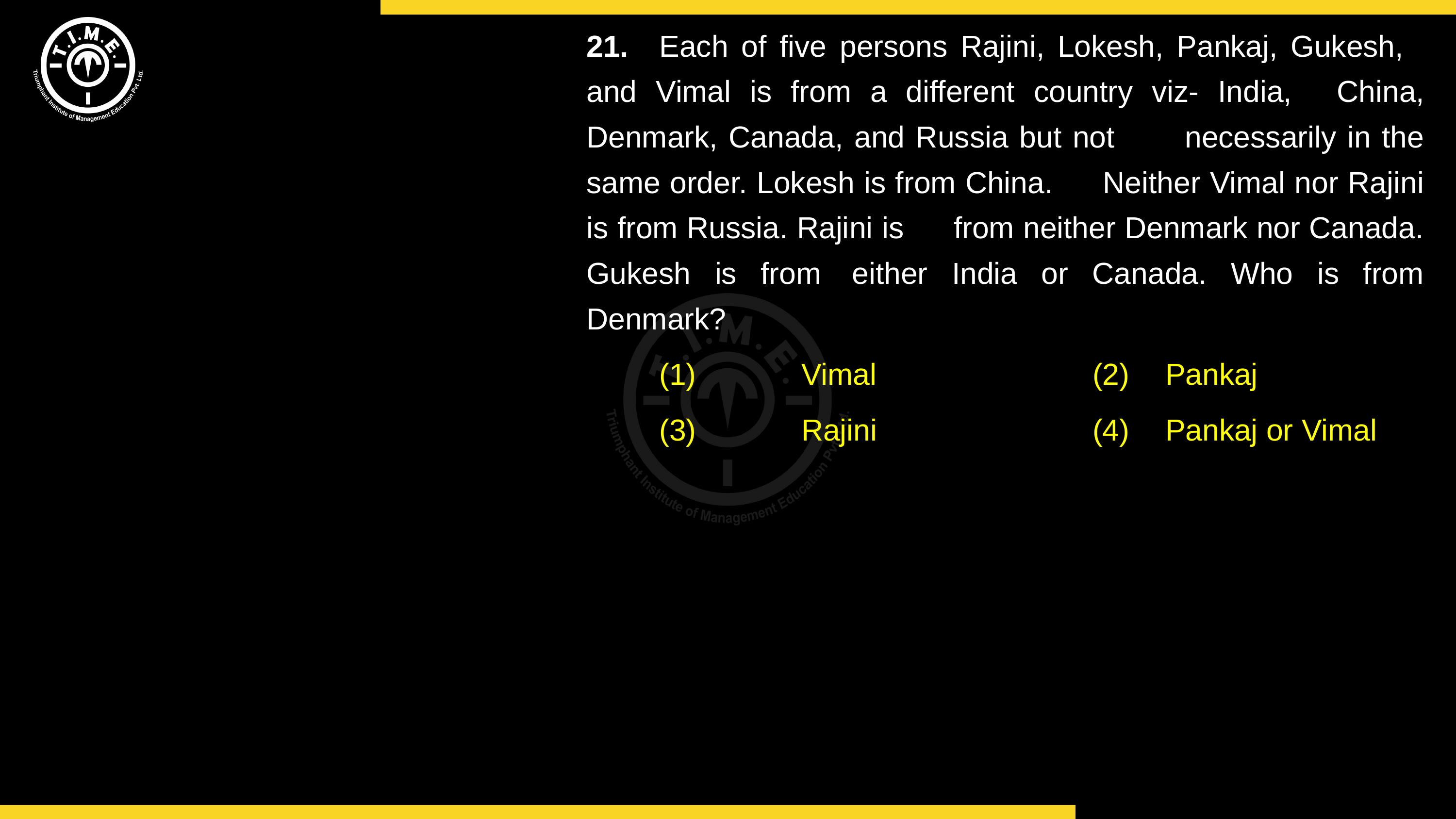

21.	Each of five persons Rajini, Lokesh, Pankaj, Gukesh, 	and Vimal is from a different country viz- India, 	China, Denmark, Canada, and Russia but not 	necessarily in the same order. Lokesh is from China. 	Neither Vimal nor Rajini is from Russia. Rajini is 	from neither Denmark nor Canada. Gukesh is from 	either India or Canada. Who is from Denmark?
(1)	Vimal	(2)	Pankaj
(3)	Rajini	(4)	Pankaj or Vimal